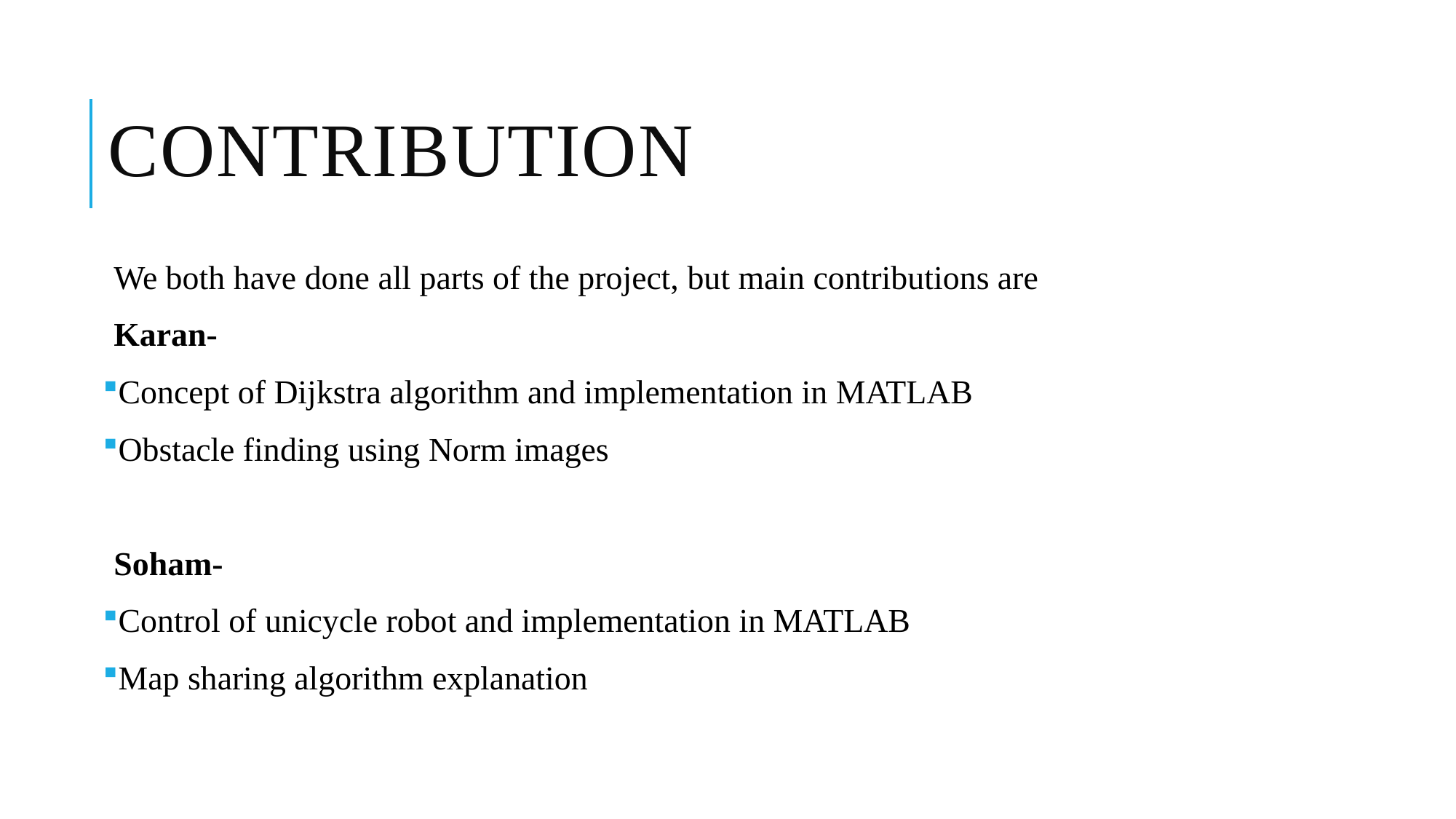

# Contribution
We both have done all parts of the project, but main contributions are
Karan-
Concept of Dijkstra algorithm and implementation in MATLAB
Obstacle finding using Norm images

Soham-
Control of unicycle robot and implementation in MATLAB
Map sharing algorithm explanation